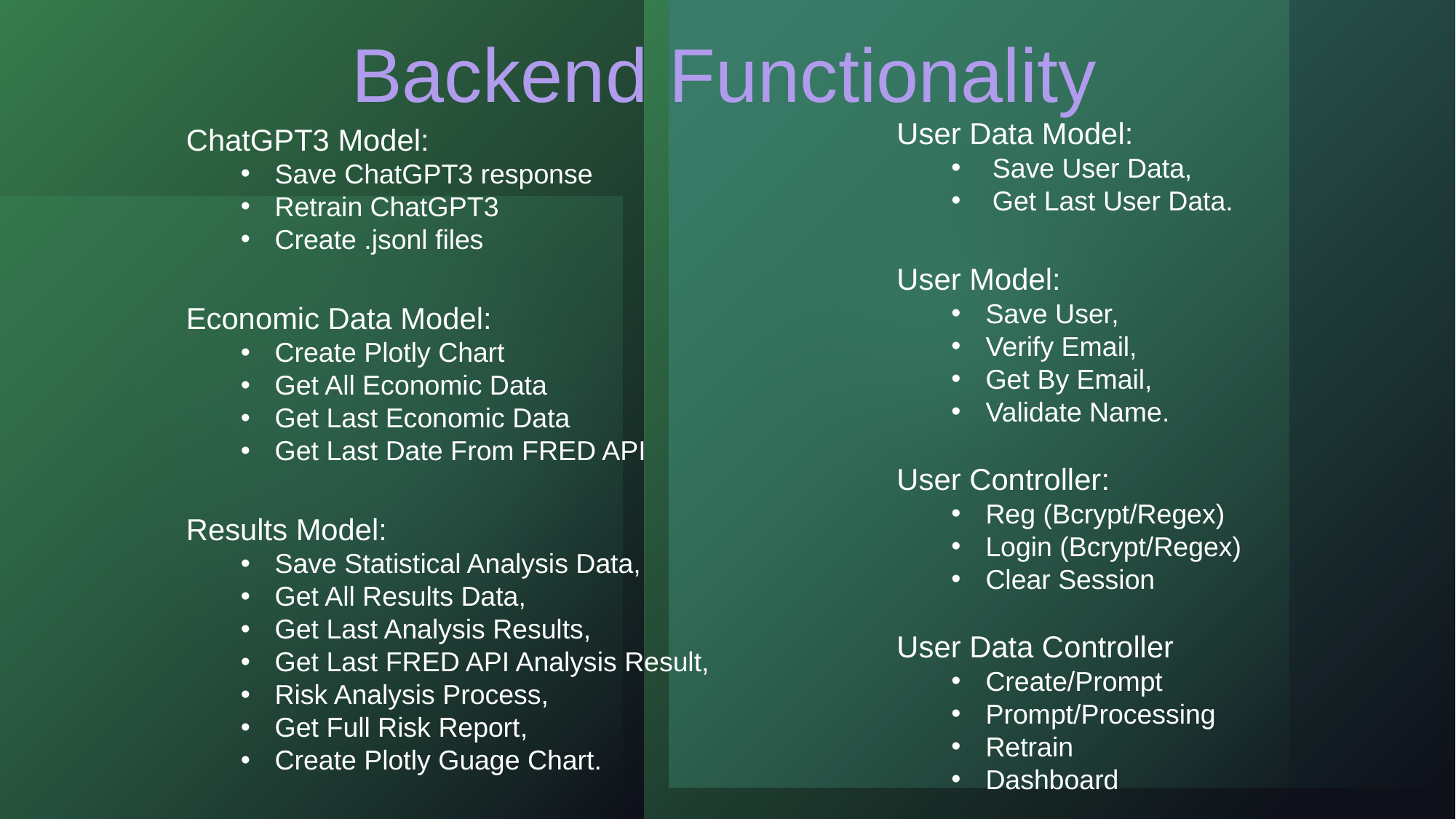

Backend Functionality
User Data Model:
Save User Data,
Get Last User Data.

User Model:
Save User,
Verify Email,
Get By Email,
Validate Name.

User Controller:
Reg (Bcrypt/Regex)
Login (Bcrypt/Regex)
Clear Session

User Data Controller
Create/Prompt
Prompt/Processing
Retrain
Dashboard

ChatGPT3 Model:
Save ChatGPT3 response
Retrain ChatGPT3
Create .jsonl files

Economic Data Model:
Create Plotly Chart
Get All Economic Data
Get Last Economic Data
Get Last Date From FRED API

Results Model:
Save Statistical Analysis Data,
Get All Results Data,
Get Last Analysis Results,
Get Last FRED API Analysis Result,
Risk Analysis Process,
Get Full Risk Report,
Create Plotly Guage Chart.